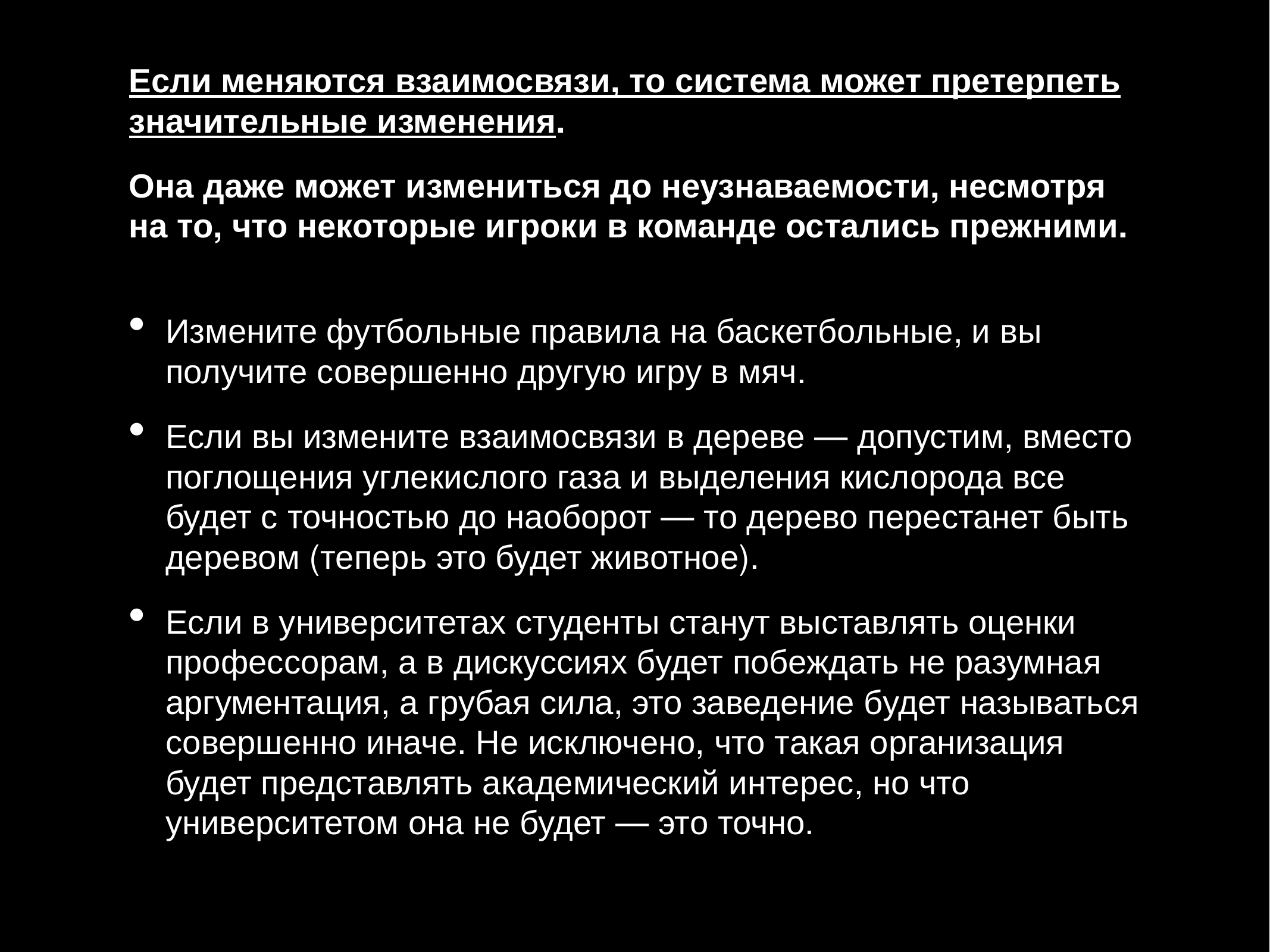

25
Если меняются взаимосвязи, то система может претерпеть значительные изменения.
Она даже может измениться до неузнаваемости, несмотря на то, что некоторые игроки в команде остались прежними.
Измените футбольные правила на баскетбольные, и вы получите совершенно другую игру в мяч.
Если вы измените взаимосвязи в дереве — допустим, вместо поглощения углекислого газа и выделения кислорода все будет с точностью до наоборот — то дерево перестанет быть деревом (теперь это будет животное).
Если в университетах студенты станут выставлять оценки профессорам, а в дискуссиях будет побеждать не разумная аргументация, а грубая сила, это заведение будет называться совершенно иначе. Не исключено, что такая организация будет представлять академический интерес, но что университетом она не будет — это точно.